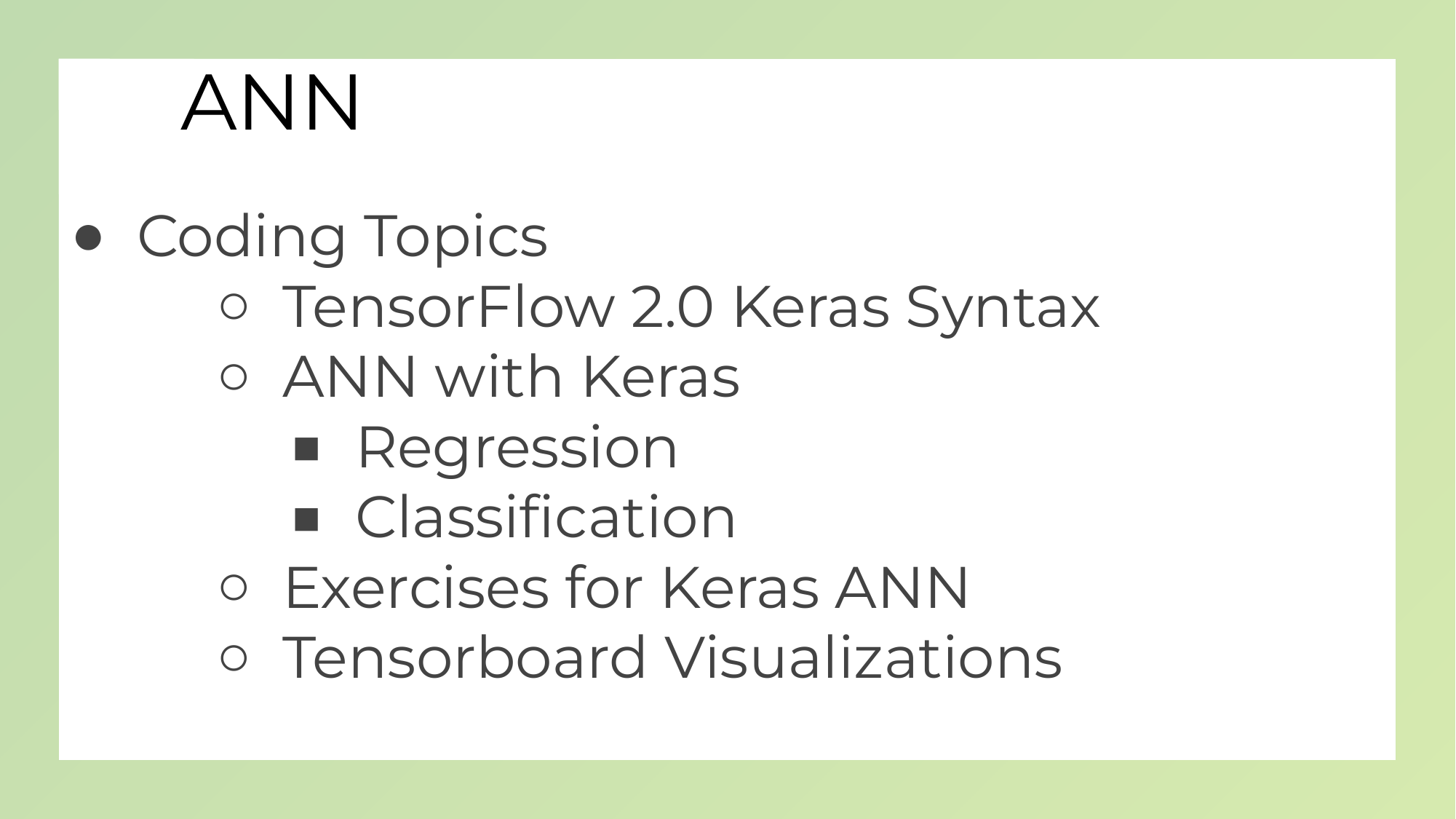

# ANN
Coding Topics
TensorFlow 2.0 Keras Syntax
ANN with Keras
Regression
Classification
Exercises for Keras ANN
Tensorboard Visualizations